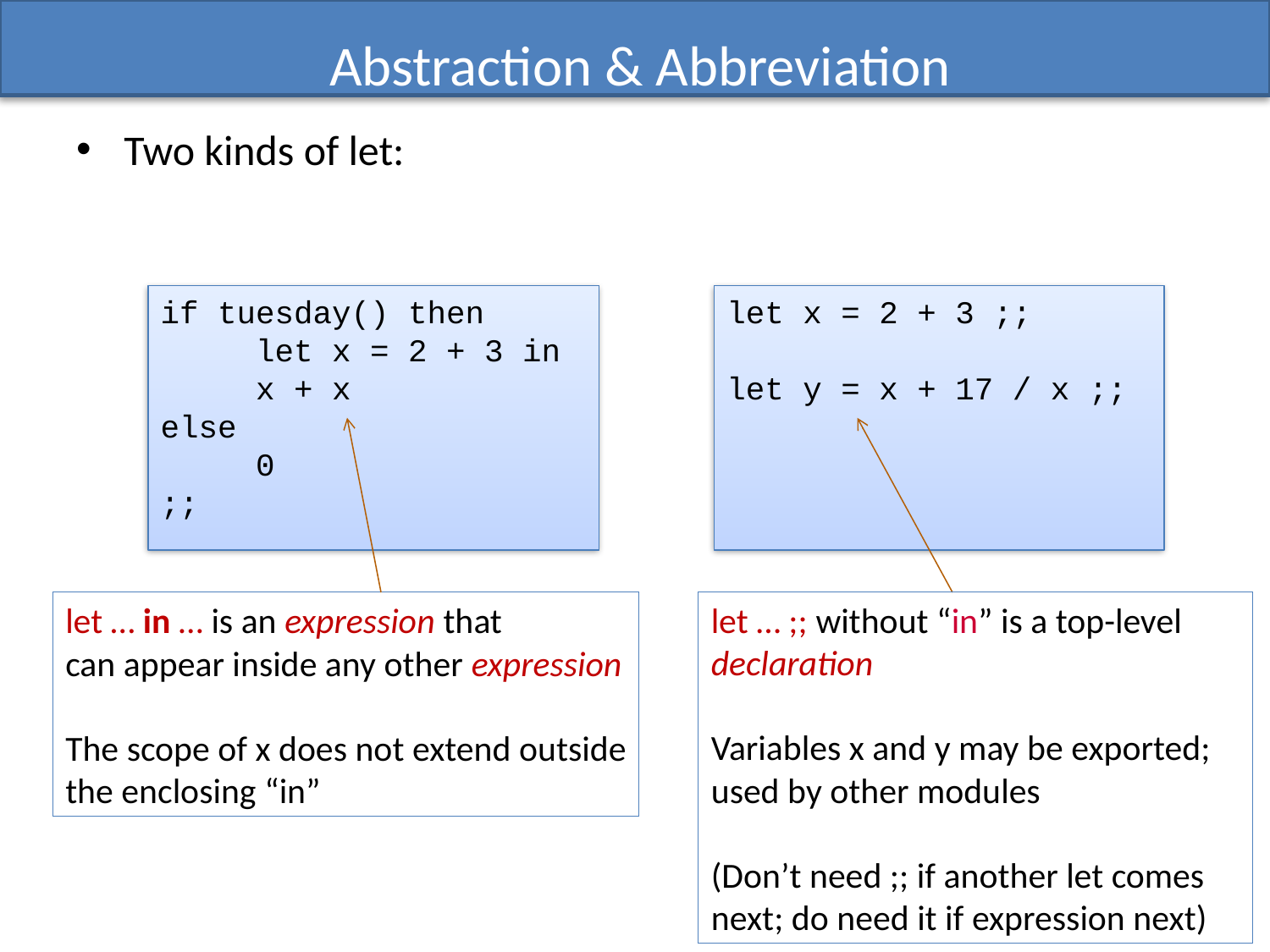

# Abstraction & Abbreviation
Two kinds of let:

if tuesday() then
     let x = 2 + 3 in
     x + x
else
     0
;;

let x = 2 + 3 ;;

let y = x + 17 / x ;;

let … in … is an expression that
can appear inside any other expression

The scope of x does not extend outside
the enclosing “in”
let … ;; without “in” is a top-level declaration

Variables x and y may be exported; used by other modules

(Don’t need ;; if another let comes next; do need it if expression next)